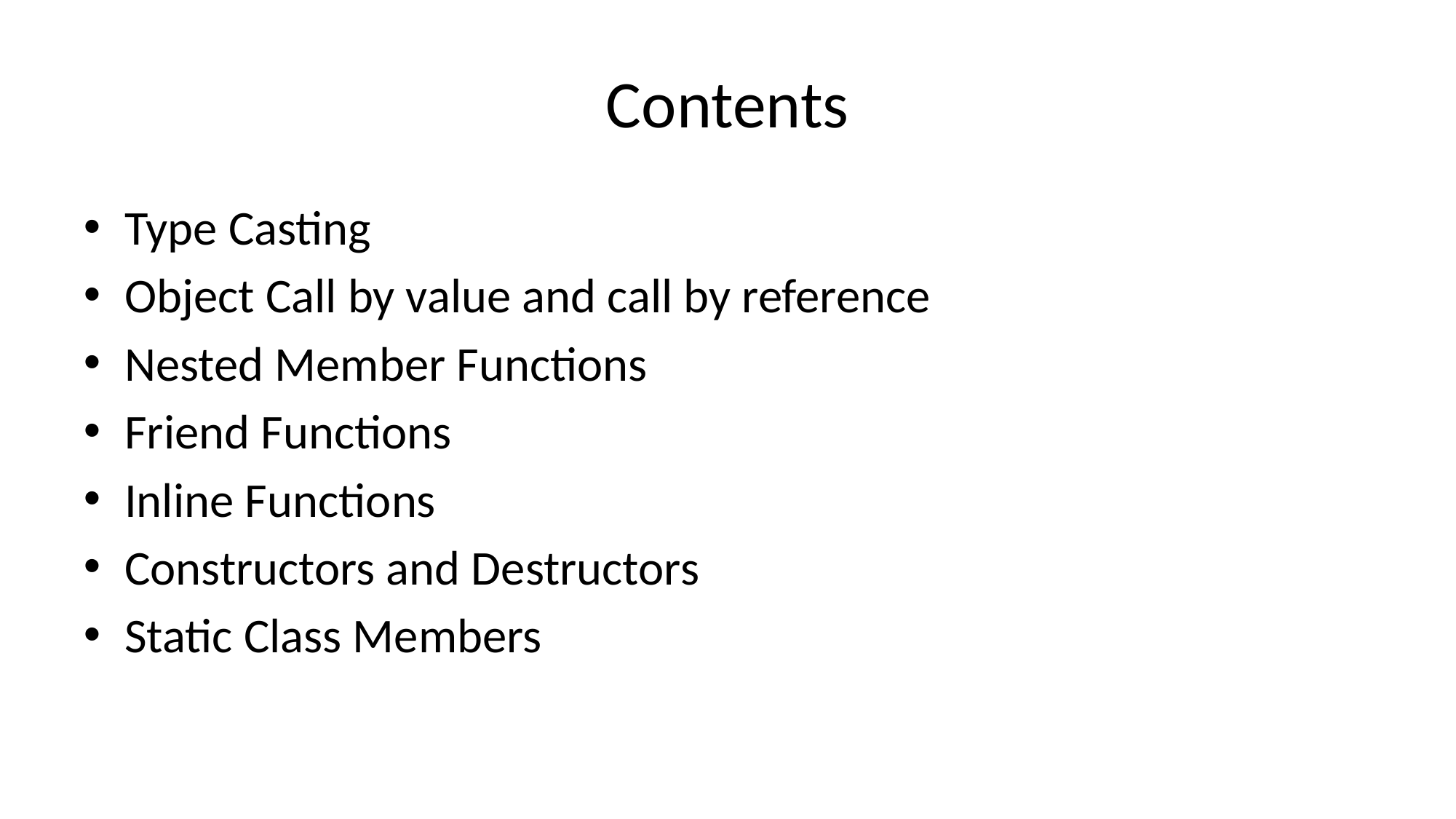

# Contents
Type Casting
Object Call by value and call by reference
Nested Member Functions
Friend Functions
Inline Functions
Constructors and Destructors
Static Class Members